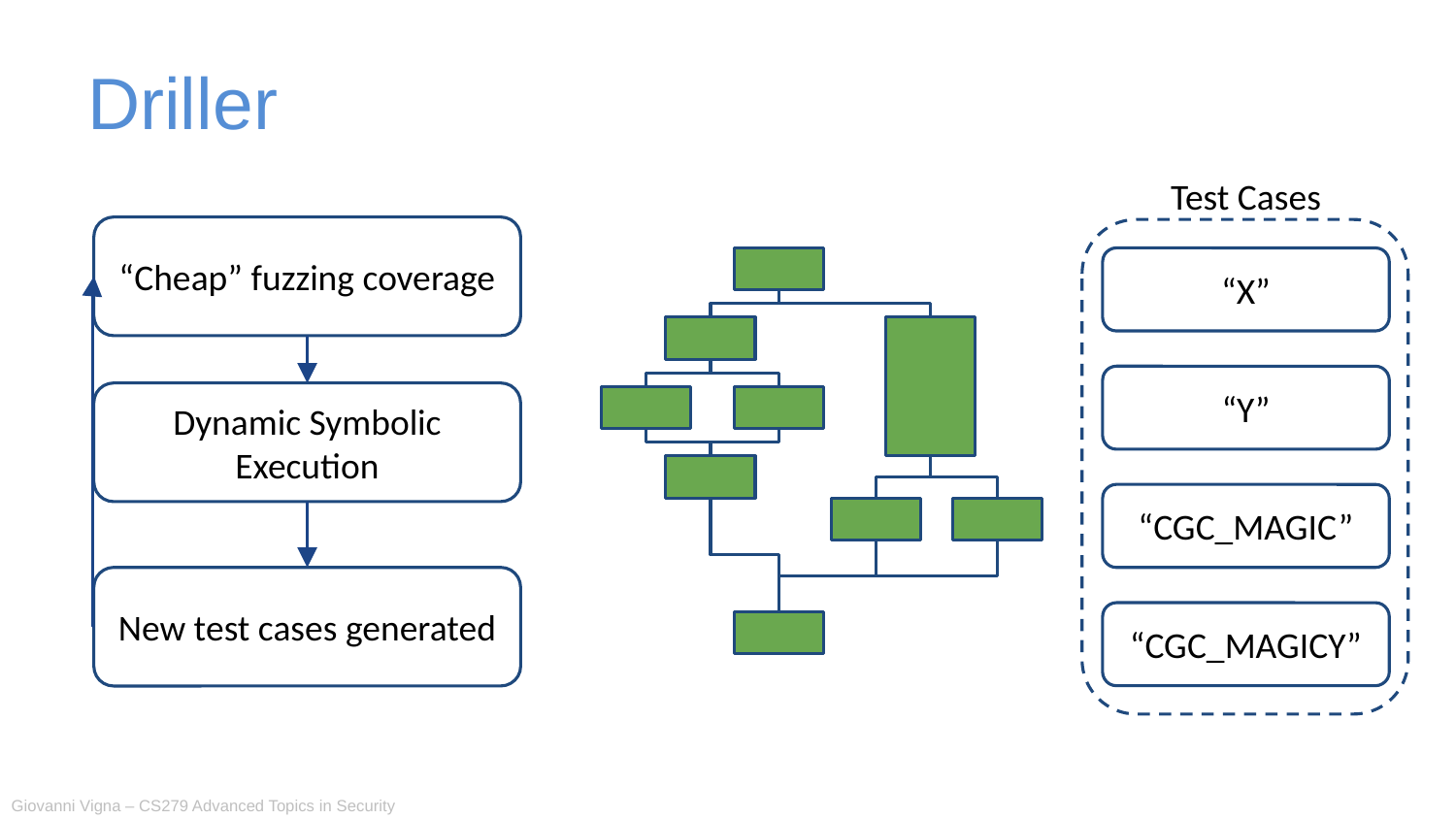

# Driller
Test Cases
“Cheap” fuzzing coverage

“X”

“Y”
Dynamic Symbolic Execution

“CGC_MAGIC”

New test cases generated
“CGC_MAGICY”